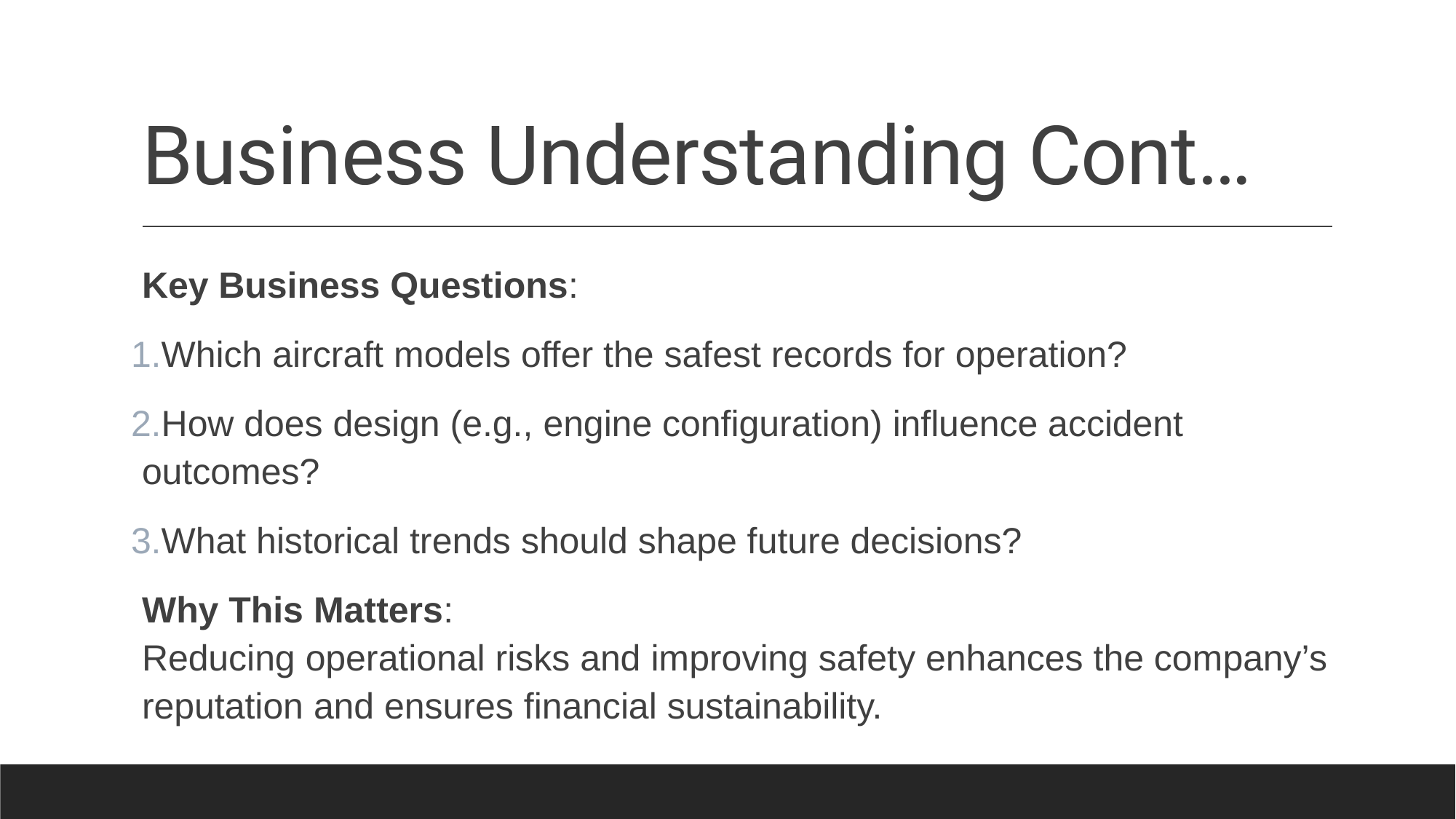

# Business Understanding Cont…
Key Business Questions:
Which aircraft models offer the safest records for operation?
How does design (e.g., engine configuration) influence accident outcomes?
What historical trends should shape future decisions?
Why This Matters:
Reducing operational risks and improving safety enhances the company’s reputation and ensures financial sustainability.